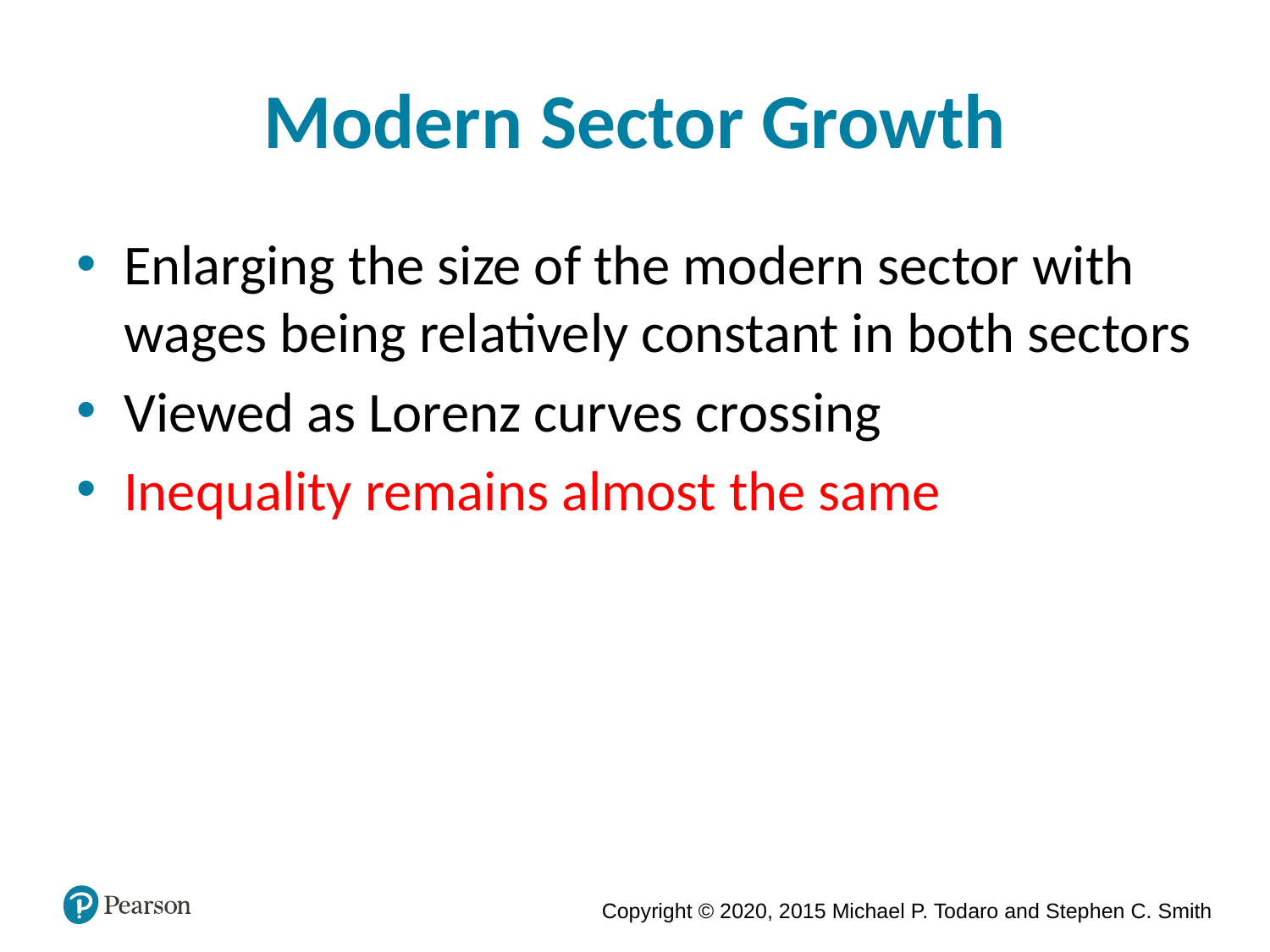

# Modern Sector Growth
Enlarging the size of the modern sector with wages being relatively constant in both sectors
Viewed as Lorenz curves crossing
Inequality remains almost the same